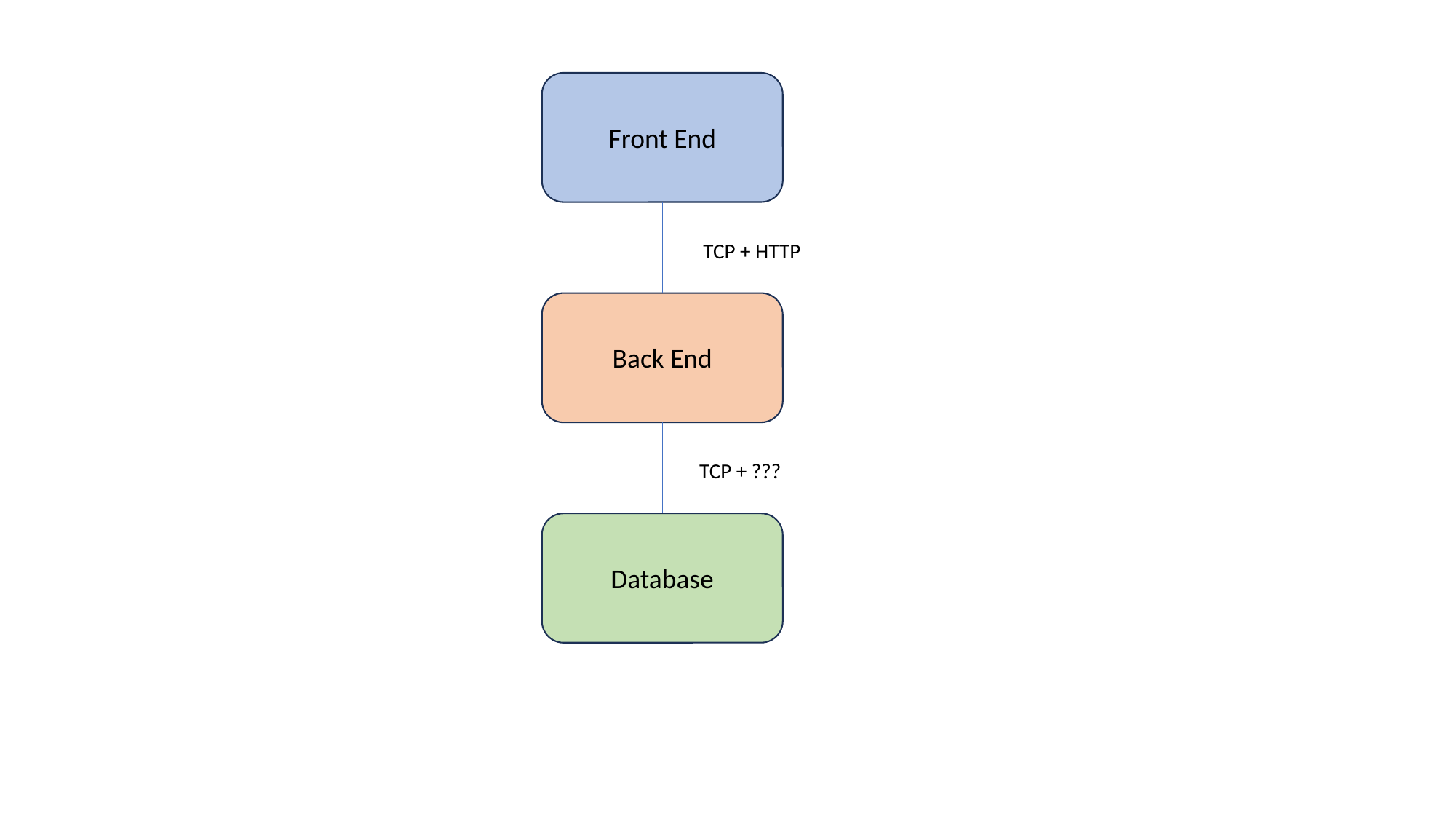

Front End
TCP + HTTP

Back End
TCP + ???

Database